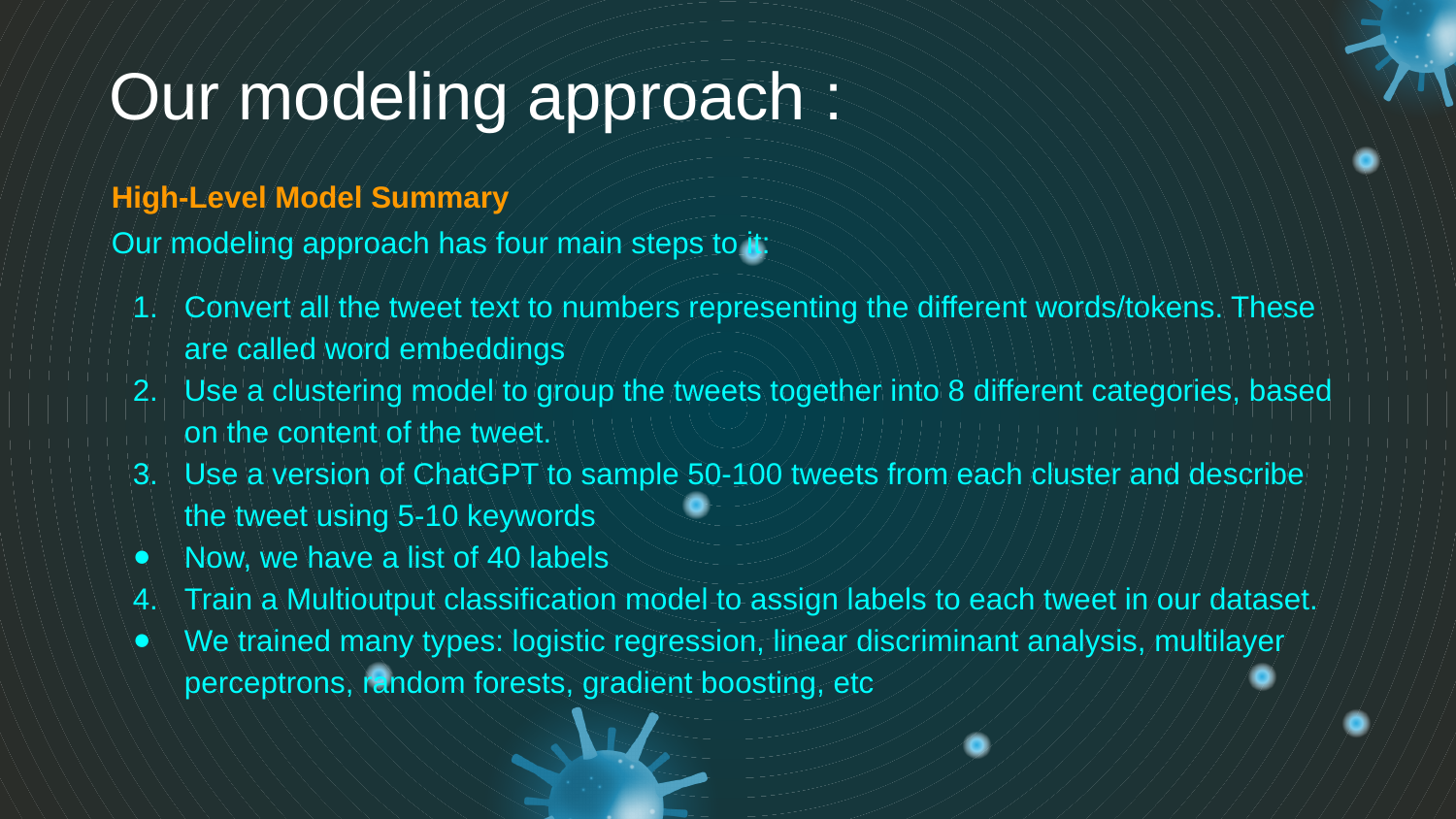

# Our modeling approach :
High-Level Model Summary
Our modeling approach has four main steps to it:
Convert all the tweet text to numbers representing the different words/tokens. These are called word embeddings
Use a clustering model to group the tweets together into 8 different categories, based on the content of the tweet.
Use a version of ChatGPT to sample 50-100 tweets from each cluster and describe the tweet using 5-10 keywords
Now, we have a list of 40 labels
Train a Multioutput classification model to assign labels to each tweet in our dataset.
We trained many types: logistic regression, linear discriminant analysis, multilayer perceptrons, random forests, gradient boosting, etc